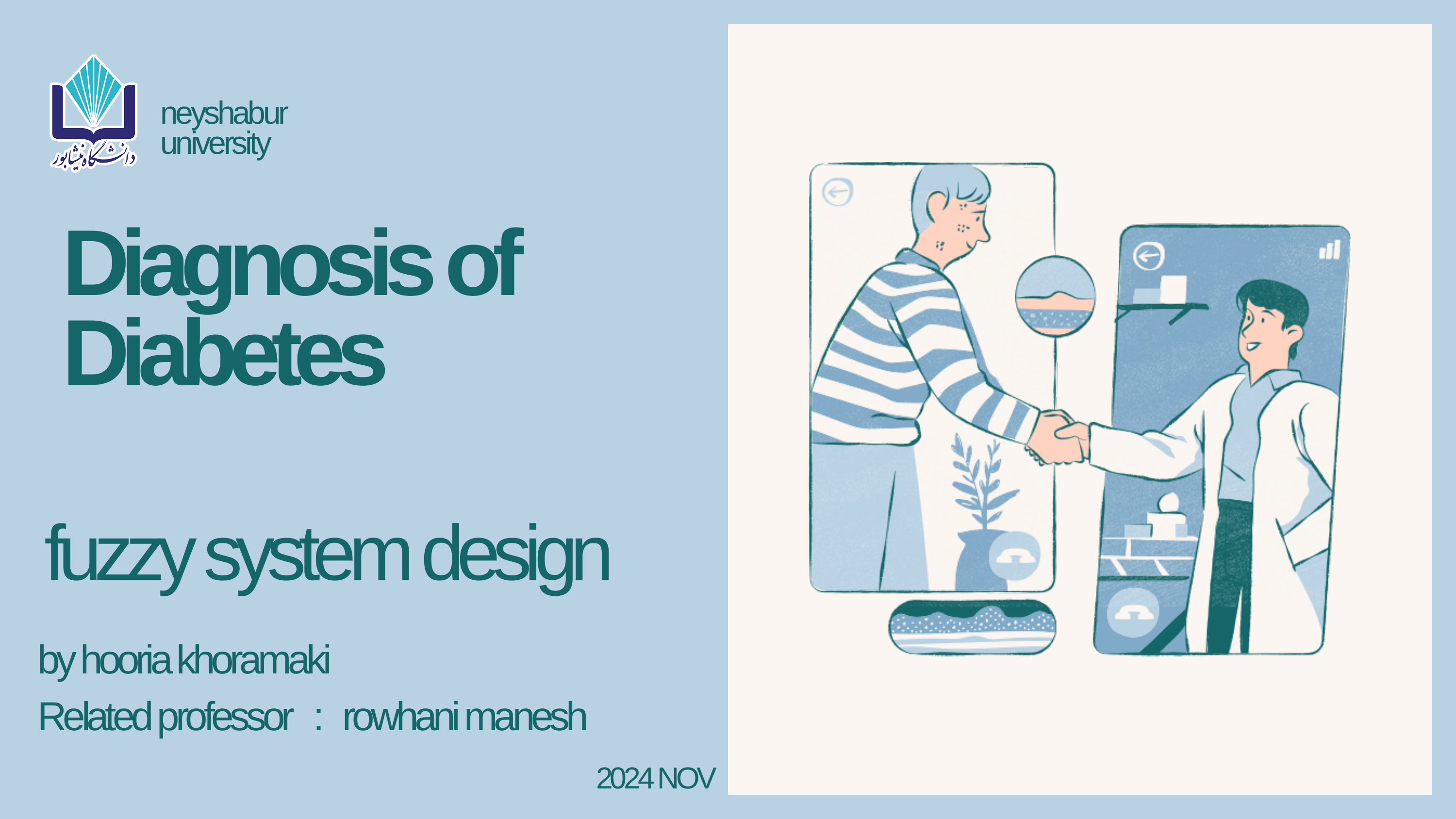

neyshabur university

Diagnosis of
Diabetes

fuzzy system design
by hooria khoramaki
Related professor   :   rowhani manesh
2024 NOV